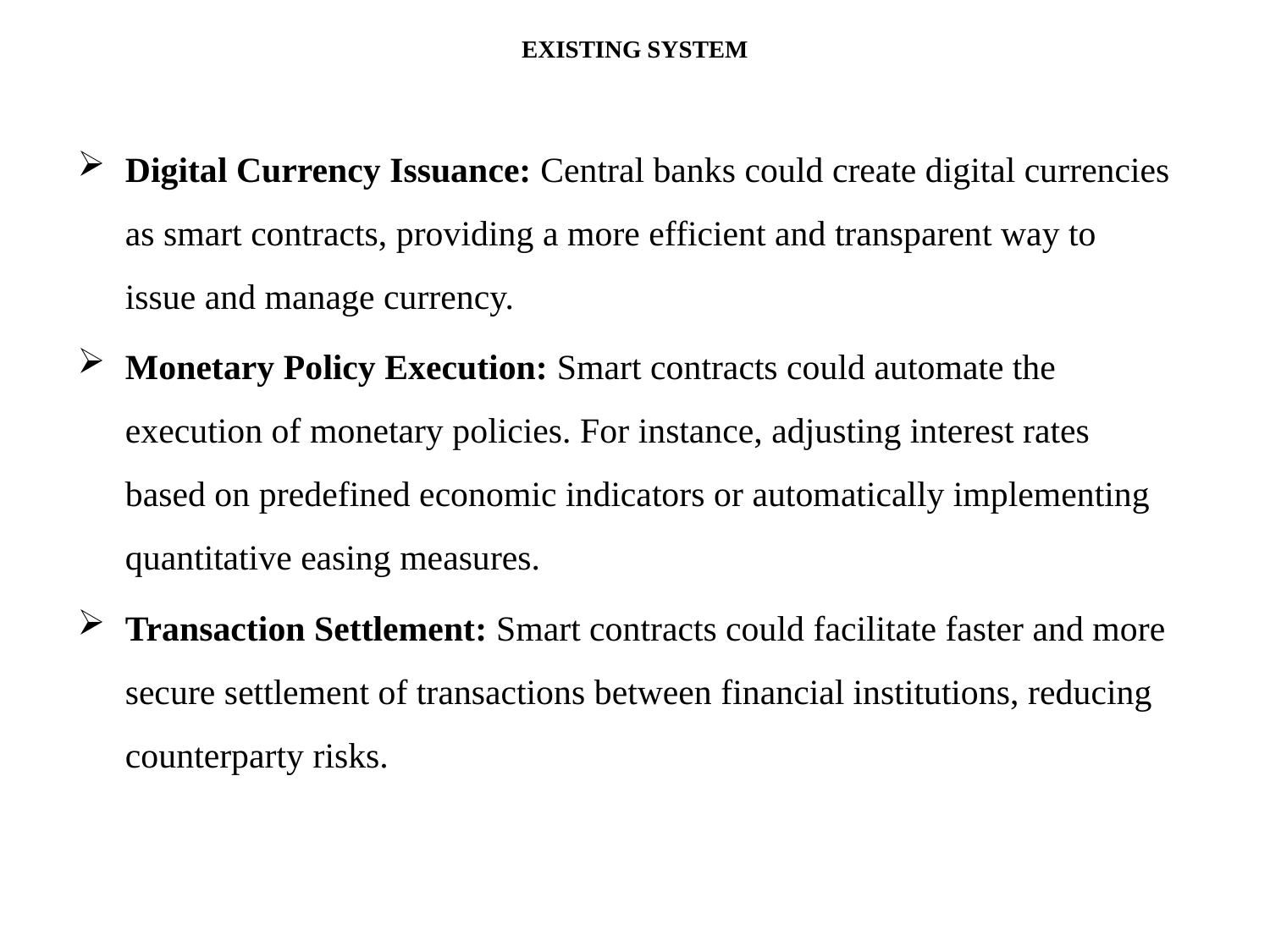

# EXISTING SYSTEM
Digital Currency Issuance: Central banks could create digital currencies as smart contracts, providing a more efficient and transparent way to issue and manage currency.
Monetary Policy Execution: Smart contracts could automate the execution of monetary policies. For instance, adjusting interest rates based on predefined economic indicators or automatically implementing quantitative easing measures.
Transaction Settlement: Smart contracts could facilitate faster and more secure settlement of transactions between financial institutions, reducing counterparty risks.